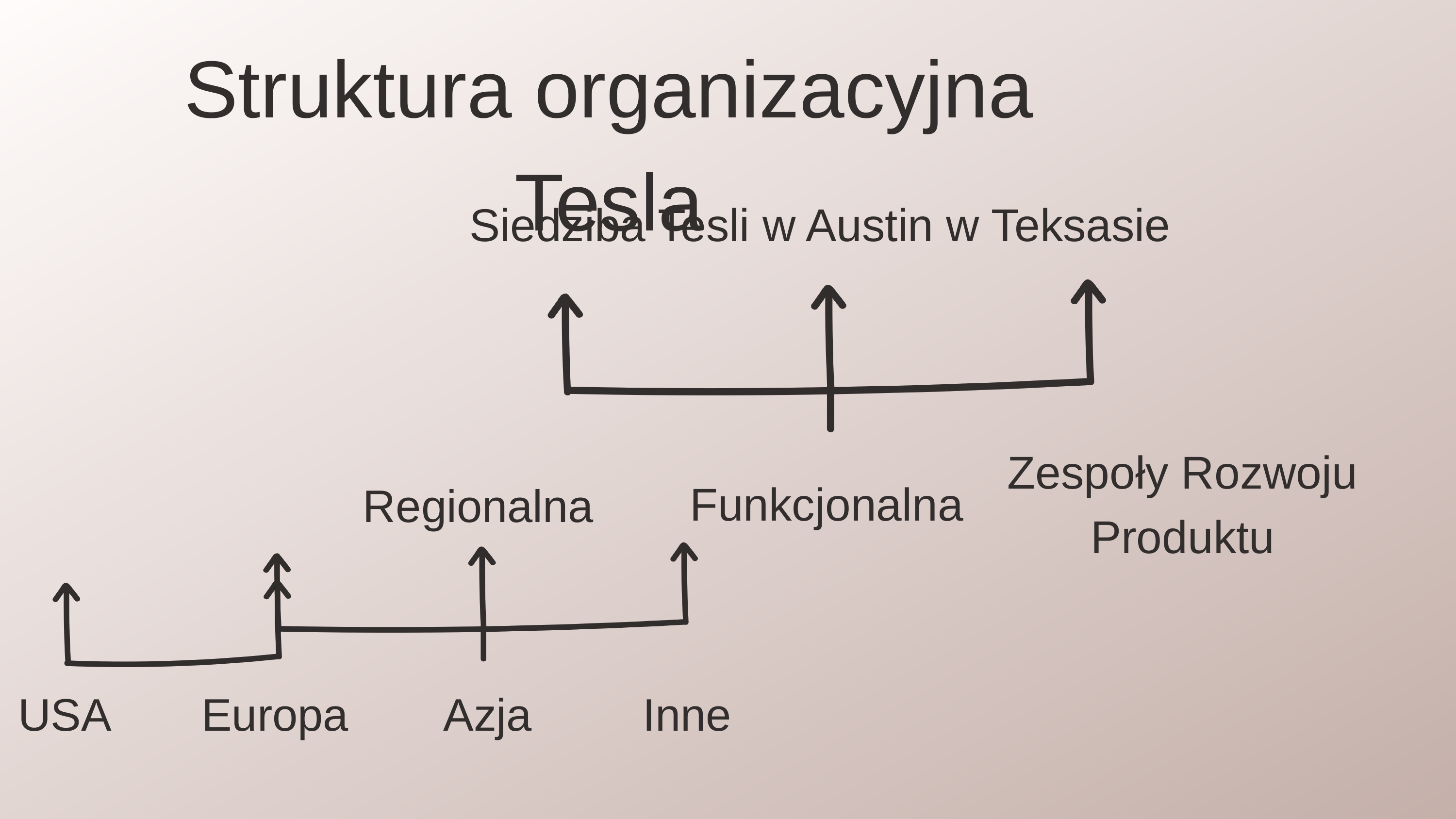

Struktura organizacyjna Tesla
Siedziba Tesli w Austin w Teksasie

Zespoły Rozwoju Produktu
Funkcjonalna
 Regionalna

USA
Europa
Azja
Inne